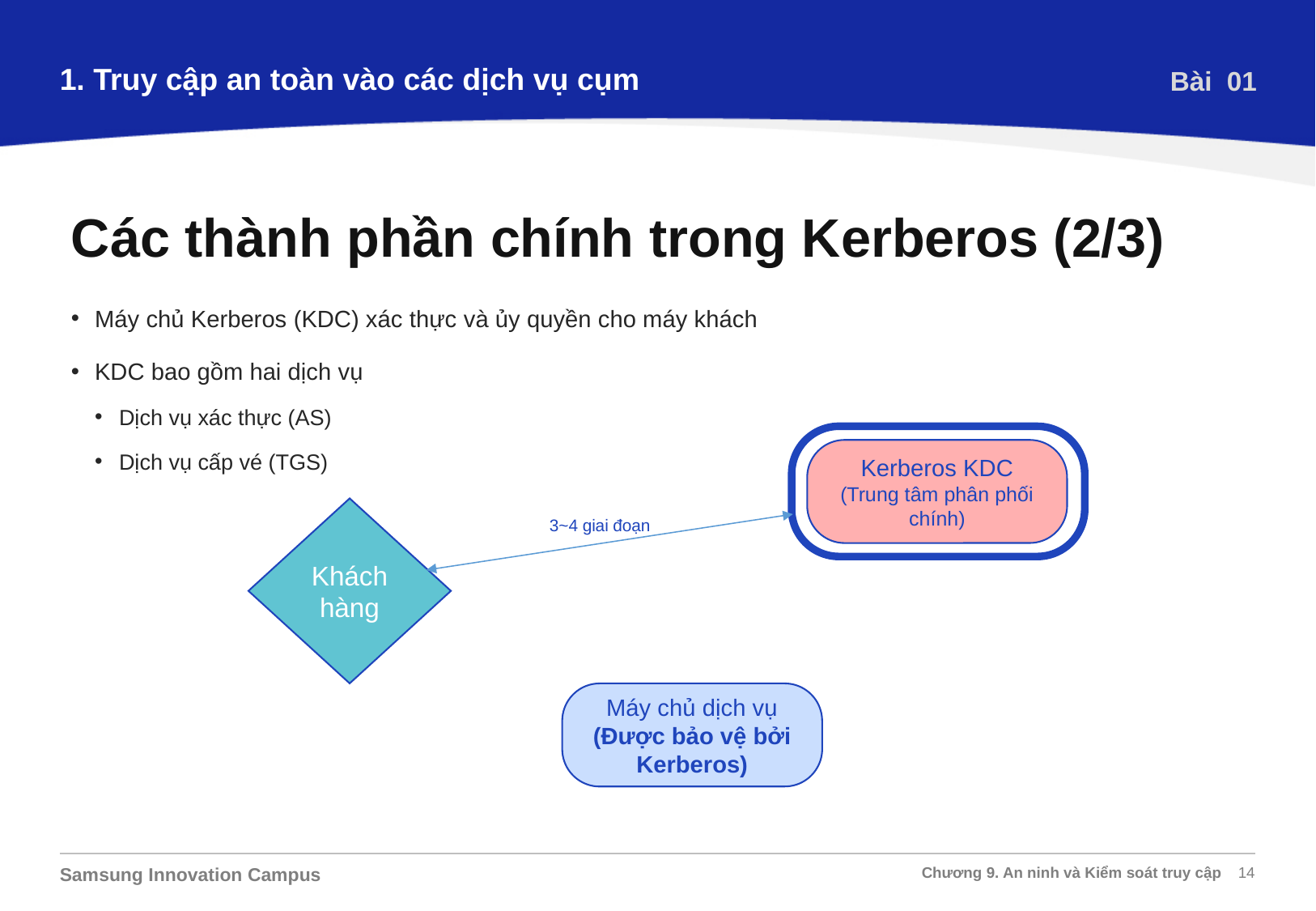

1. Truy cập an toàn vào các dịch vụ cụm
Bài  01
Các thành phần chính trong Kerberos (2/3)
Máy chủ Kerberos (KDC) xác thực và ủy quyền cho máy khách
KDC bao gồm hai dịch vụ
Dịch vụ xác thực (AS)
Dịch vụ cấp vé (TGS)

Kerberos KDC
(Trung tâm phân phối chính)
Khách hàng
Máy chủ dịch vụ
(Được bảo vệ bởi Kerberos)
3~4 giai đoạn